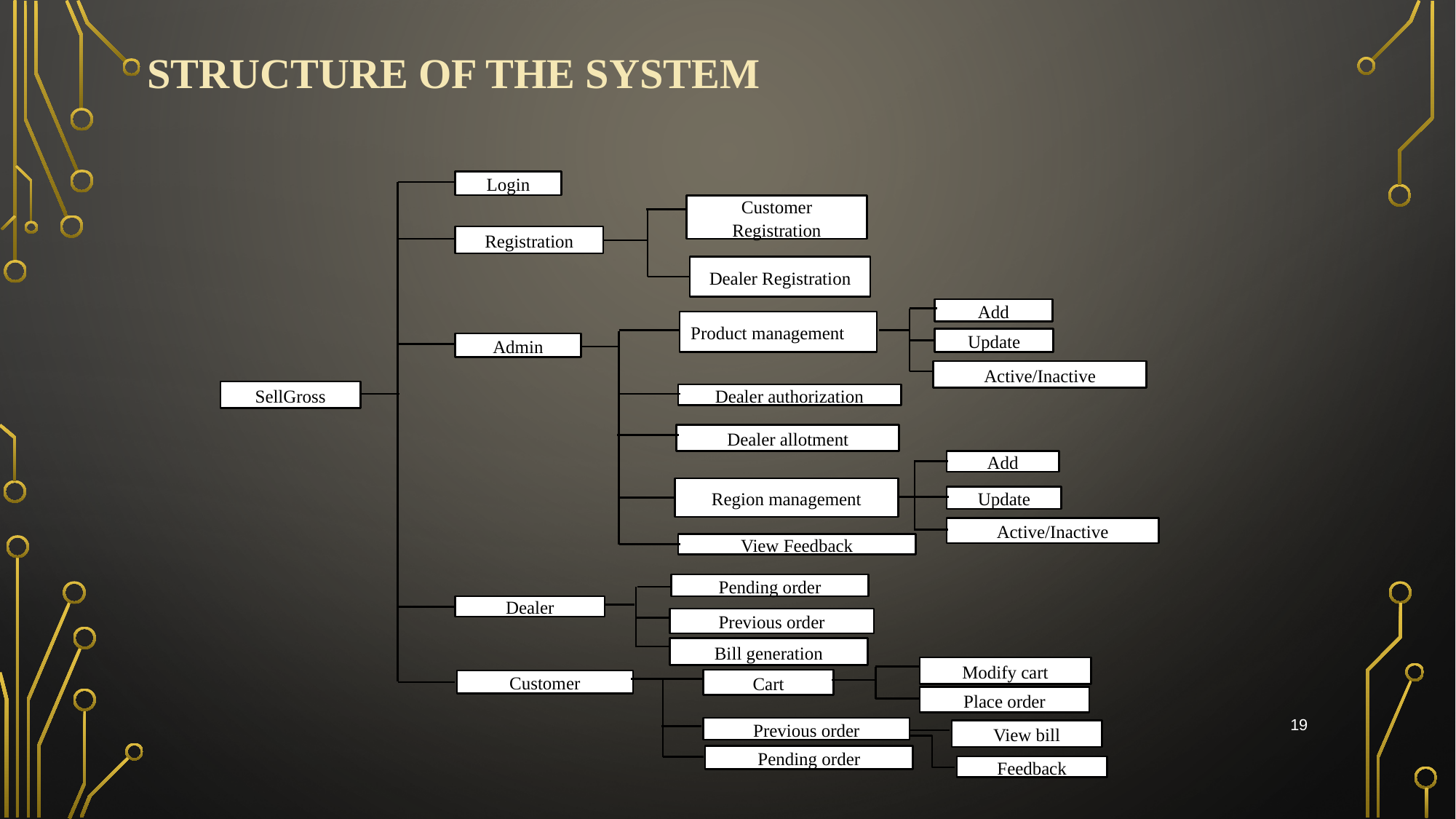

# Structure of the system
Login
Customer Registration
Registration
Dealer Registration
Add
Product management
Update
Admin
Active/Inactive
SellGross
Dealer authorization
Dealer allotment
Add
Region management
Update
Active/Inactive
View Feedback
Pending order
Dealer
Previous order
Bill generation
Modify cart
Cart
Customer
Place order
Previous order
View bill
Pending order
Feedback
19